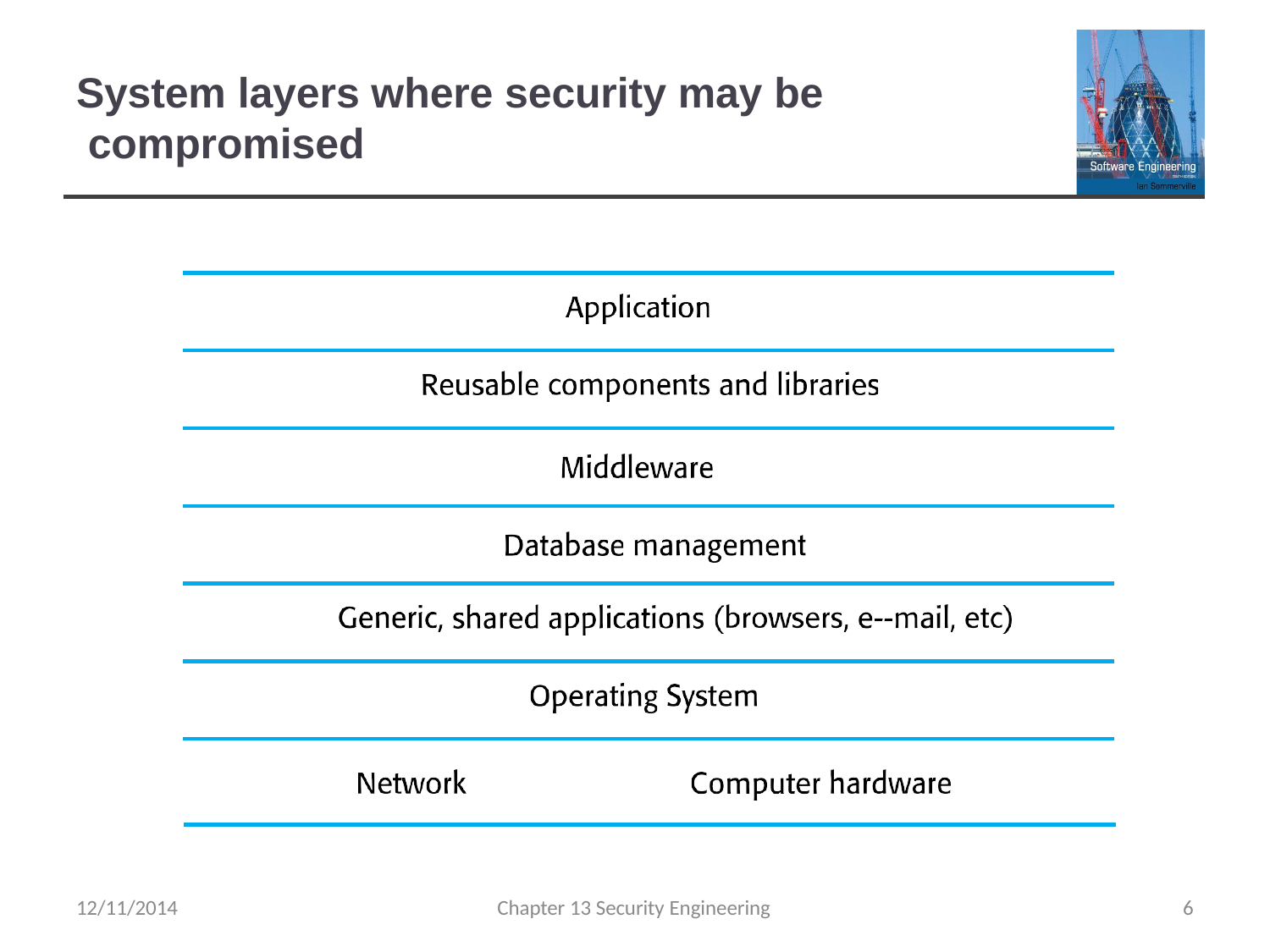

# System layers where security may be  compromised

12/11/2014
Chapter 13 Security Engineering
6